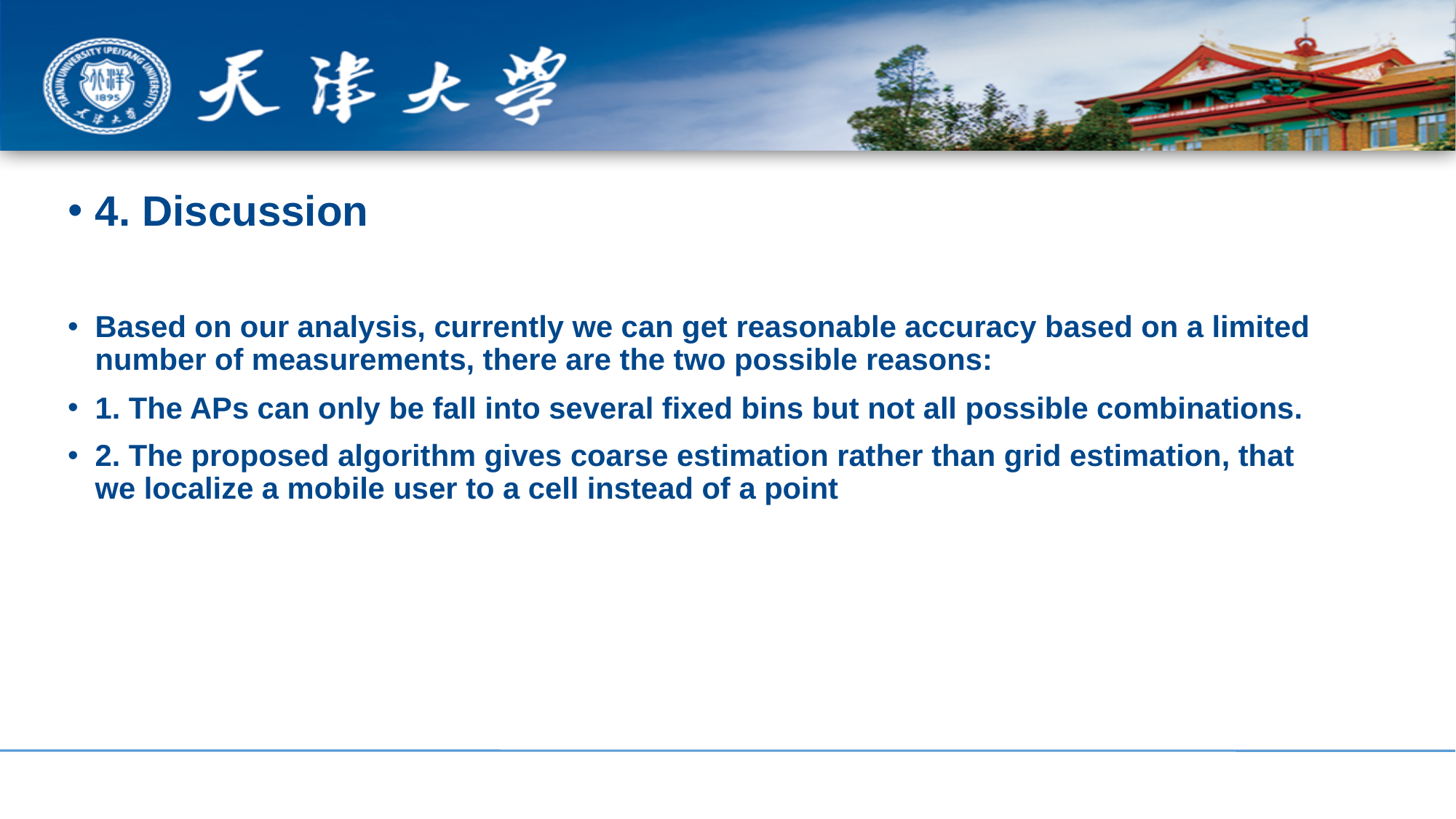

4. Discussion

Based on our analysis, currently we can get reasonable accuracy based on a limited number of measurements, there are the two possible reasons:
1. The APs can only be fall into several fixed bins but not all possible combinations.
2. The proposed algorithm gives coarse estimation rather than grid estimation, that we localize a mobile user to a cell instead of a point